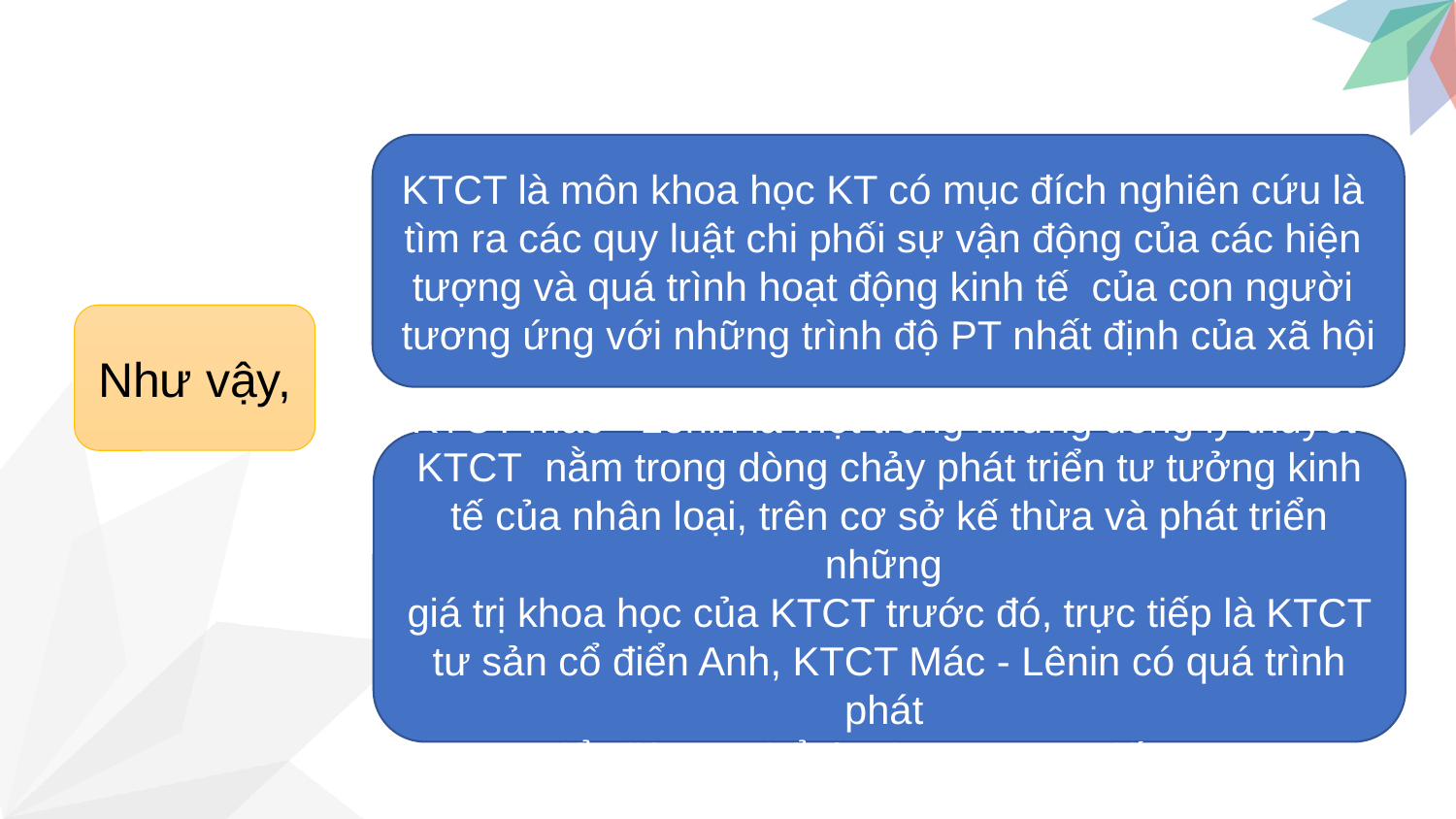

KTCT là môn khoa học KT có mục đích nghiên cứu là
tìm ra các quy luật chi phối sự vận động của các hiện
tượng và quá trình hoạt động kinh tế  của con người
tương ứng với những trình độ PT nhất định của xã hội
Như vậy,
KTCT Mác - Lênin là một trong những dòng lý thuyết
KTCT  nằm trong dòng chảy phát triển tư tưởng kinh tế của nhân loại, trên cơ sở kế thừa và phát triển những
giá trị khoa học của KTCT trước đó, trực tiếp là KTCT tư sản cổ điển Anh, KTCT Mác - Lênin có quá trình phát
triển liên tục kể từ giữa TK XIX đến nay